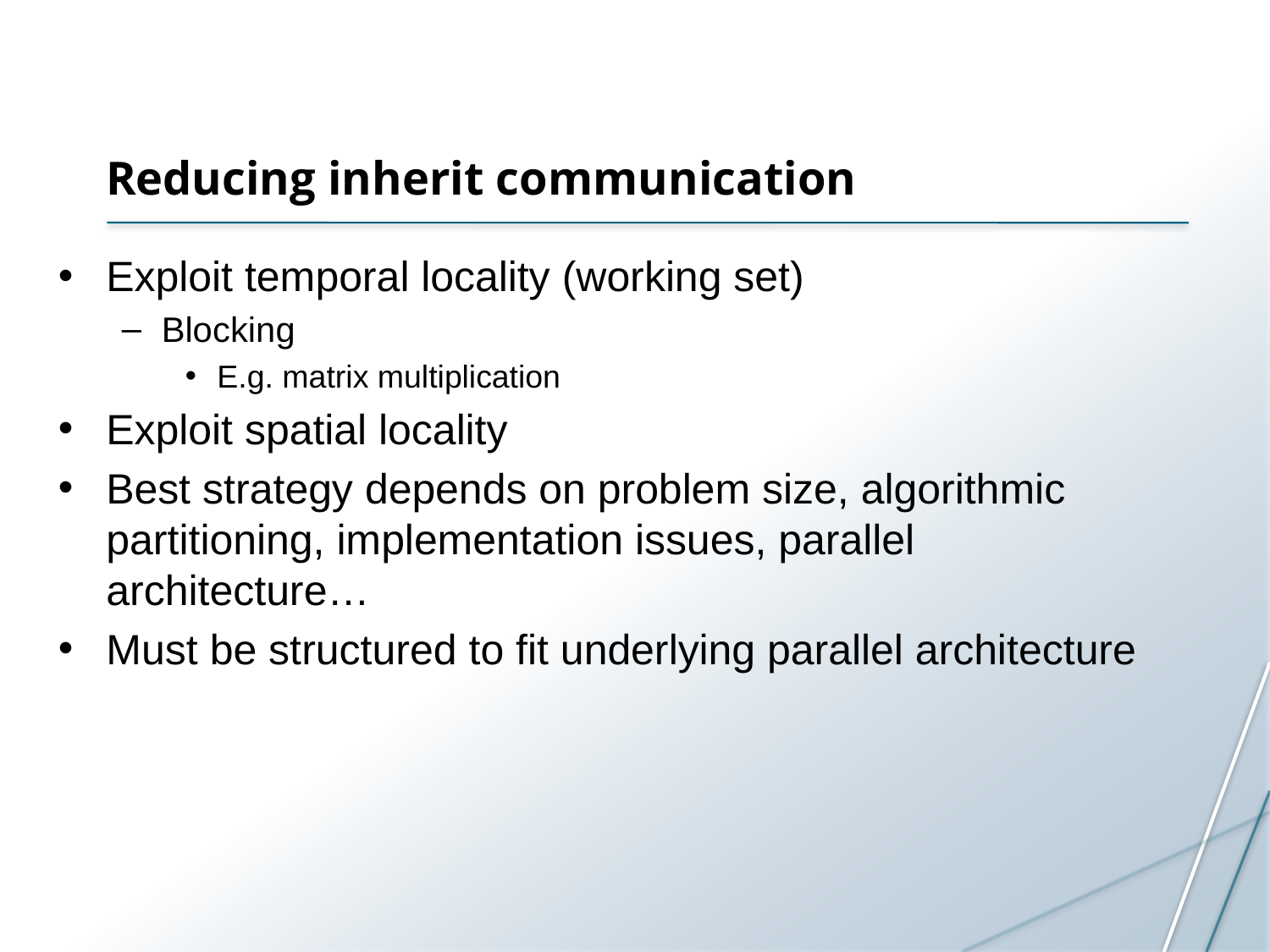

# Reducing inherit communication
Exploit temporal locality (working set)
Blocking
E.g. matrix multiplication
Exploit spatial locality
Best strategy depends on problem size, algorithmic partitioning, implementation issues, parallel architecture…
Must be structured to fit underlying parallel architecture